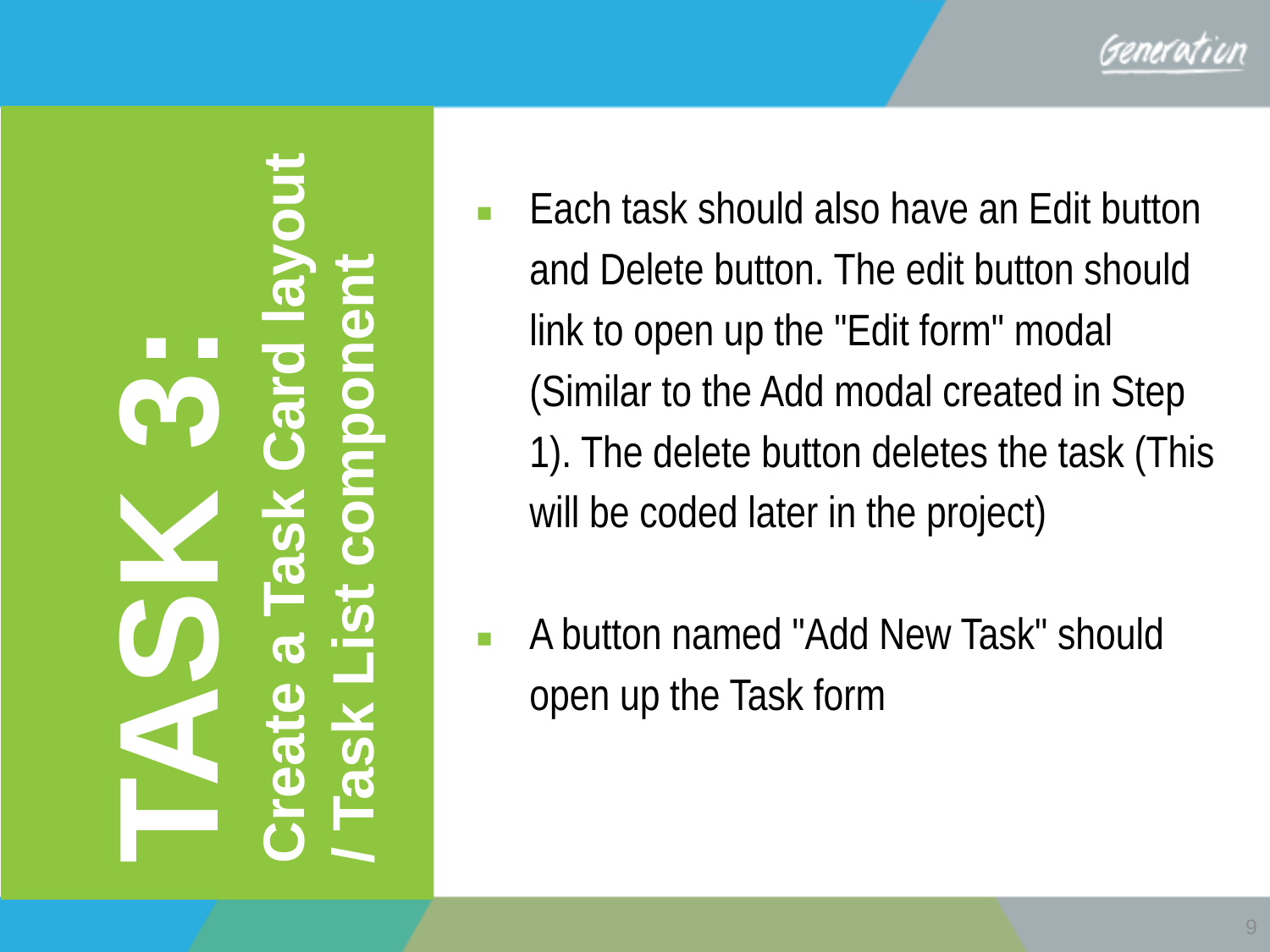

Each task should also have an Edit button and Delete button. The edit button should link to open up the "Edit form" modal (Similar to the Add modal created in Step 1). The delete button deletes the task (This will be coded later in the project)
A button named "Add New Task" should open up the Task form
TASK 3:
Create a Task Card layout / Task List component
9